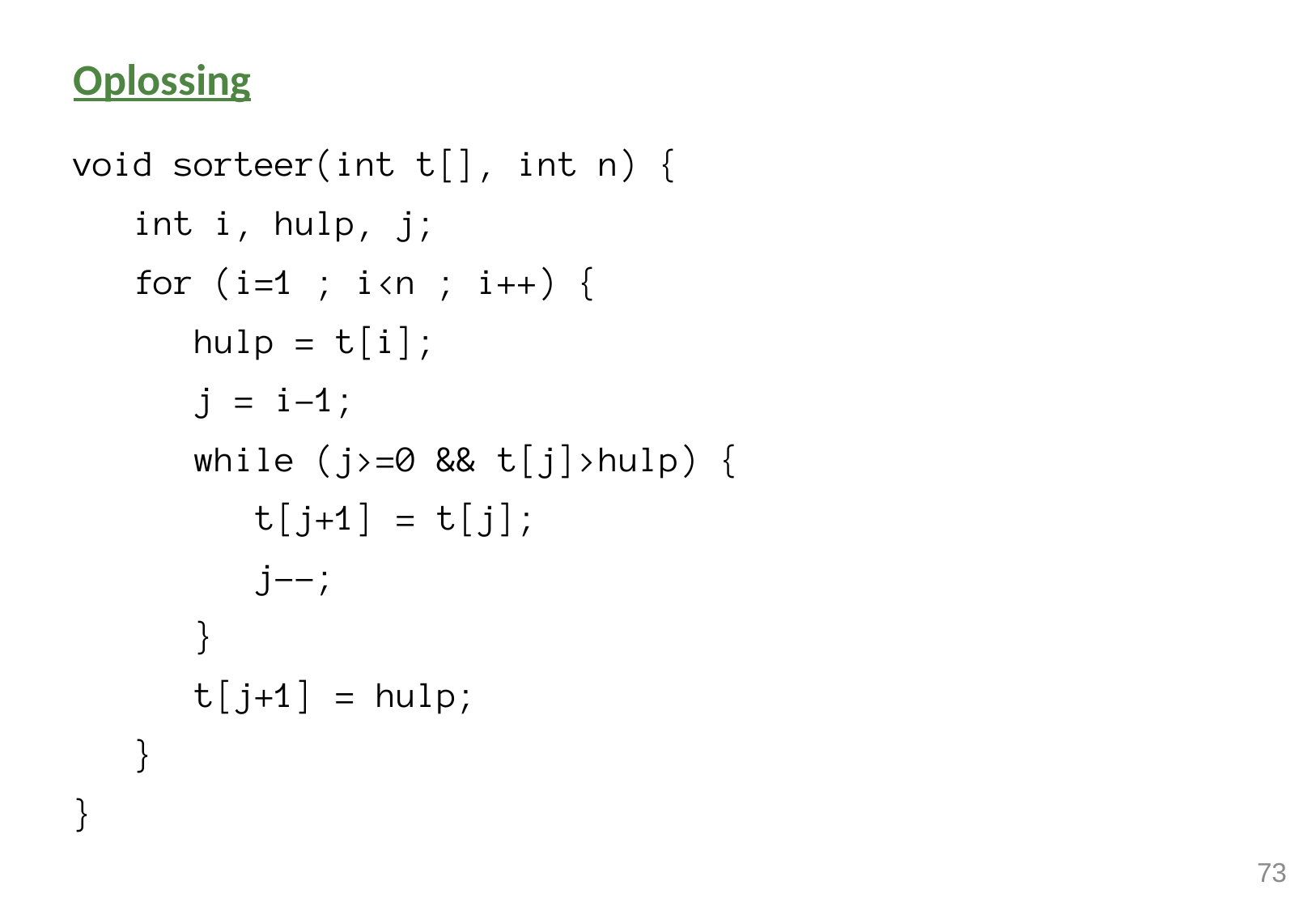

Oplossing
void sorteer(int t[], int n) {
   int i, hulp, j;
   for (i=1 ; i<n ; i++) {
      hulp = t[i];
      j = i-1;
      while (j>=0 && t[j]>hulp) {
         t[j+1] = t[j];
         j--;
      }
      t[j+1] = hulp;
   }
}
73